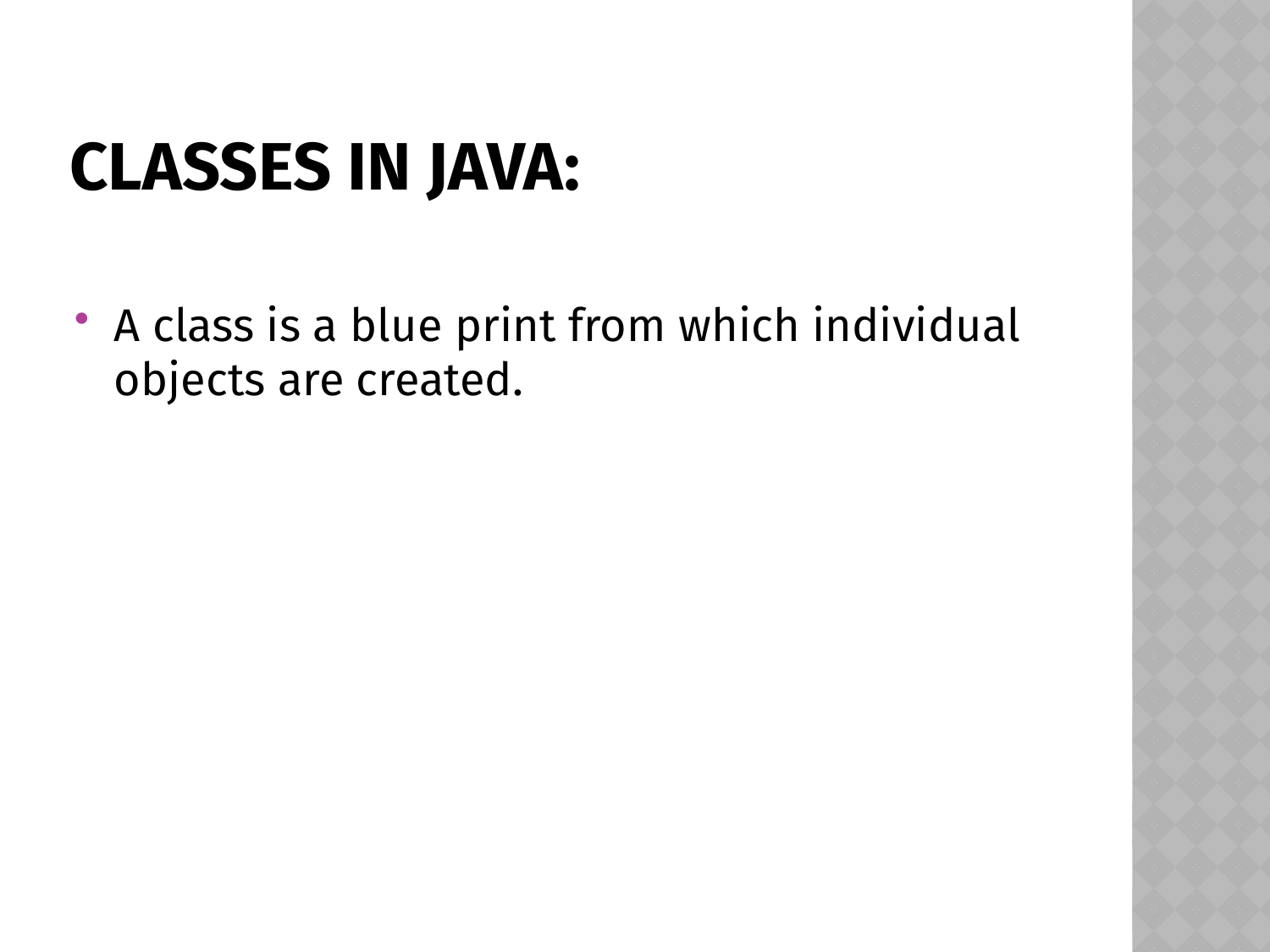

# Classes in Java:

A class is a blue print from which individual objects are created.